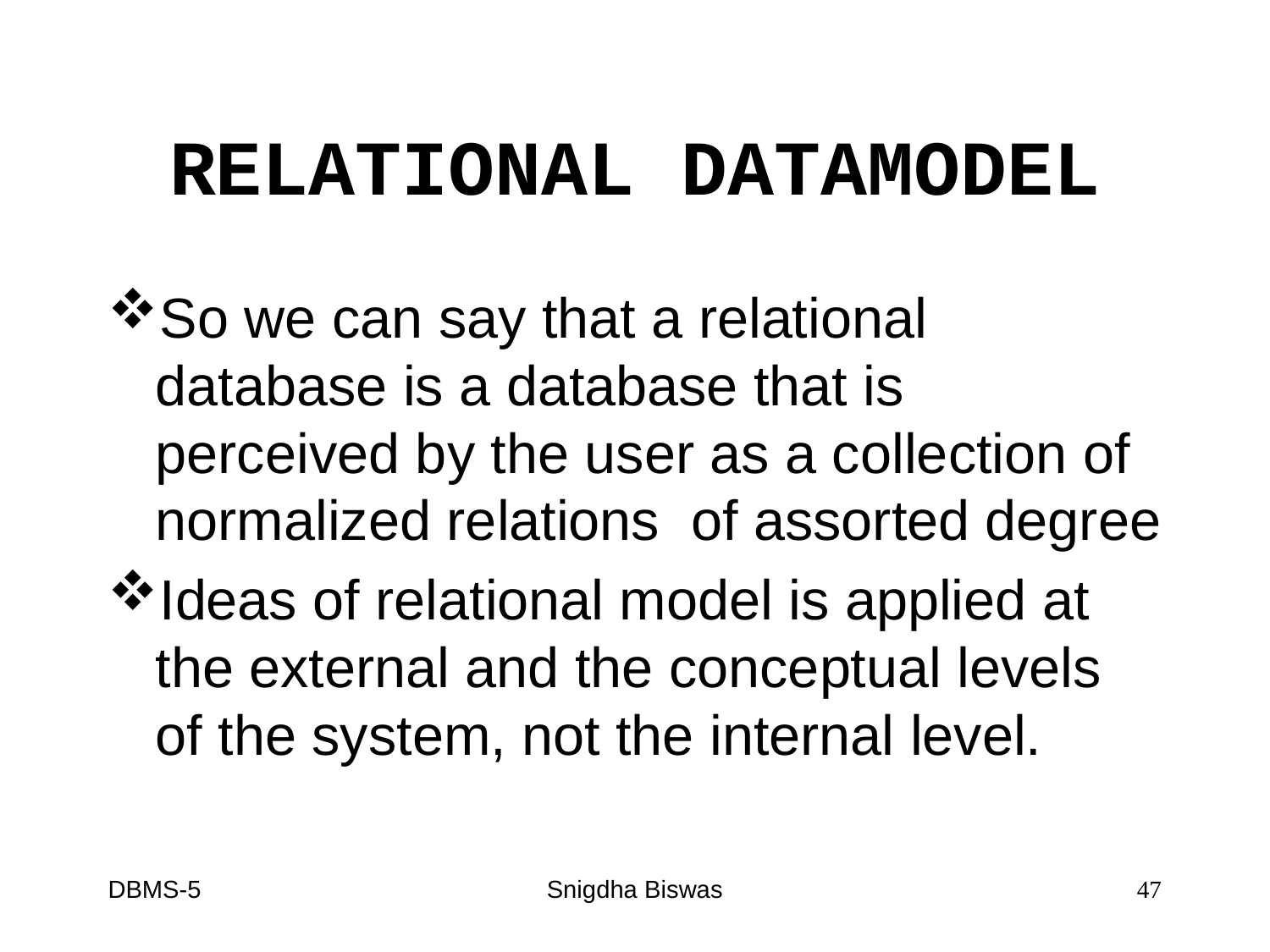

# RELATIONAL DATAMODEL
So we can say that a relational database is a database that is perceived by the user as a collection of normalized relations  of assorted degree
Ideas of relational model is applied at the external and the conceptual levels of the system, not the internal level.
DBMS-5
Snigdha Biswas
47